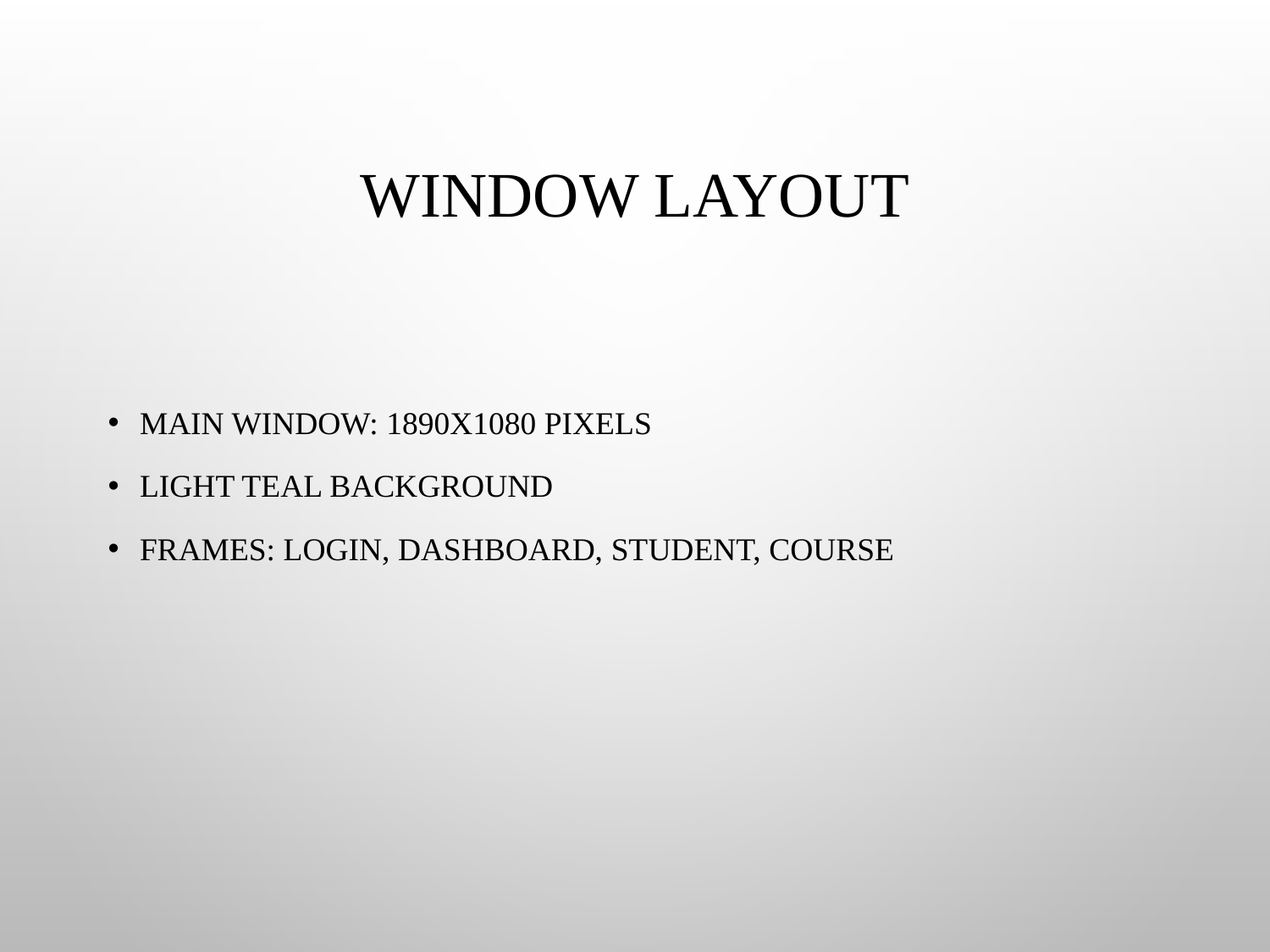

# Window Layout

Main window: 1890x1080 pixels
Light teal background
Frames: login, dashboard, student, course